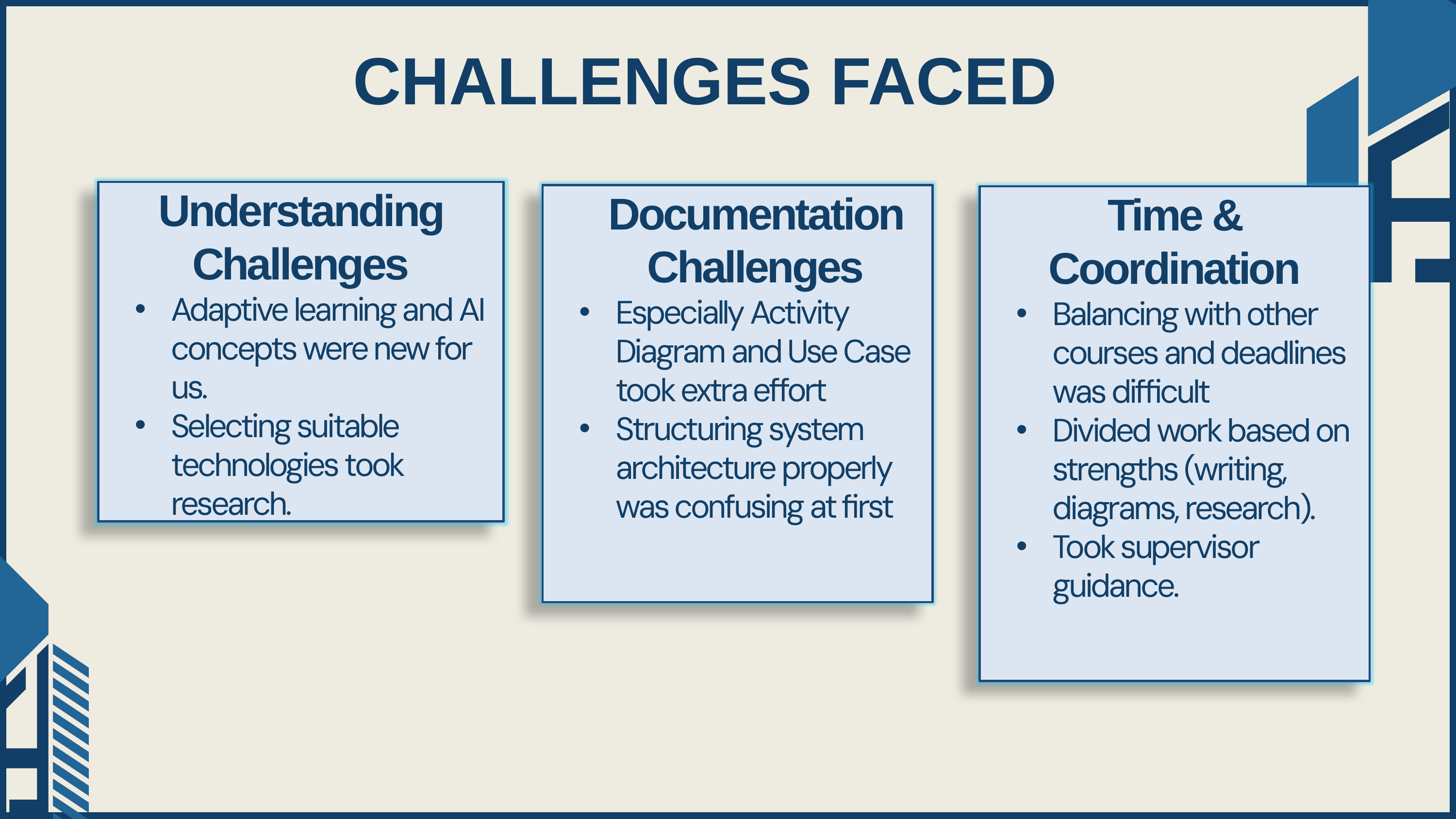

CHALLENGES FACED
Understanding Challenges
Adaptive learning and AI concepts were new for us.
Selecting suitable technologies took research.
Documentation Challenges
Especially Activity Diagram and Use Case took extra effort
Structuring system architecture properly was confusing at first

Time & Coordination
Balancing with other courses and deadlines was difficult
Divided work based on strengths (writing, diagrams, research).
Took supervisor guidance.